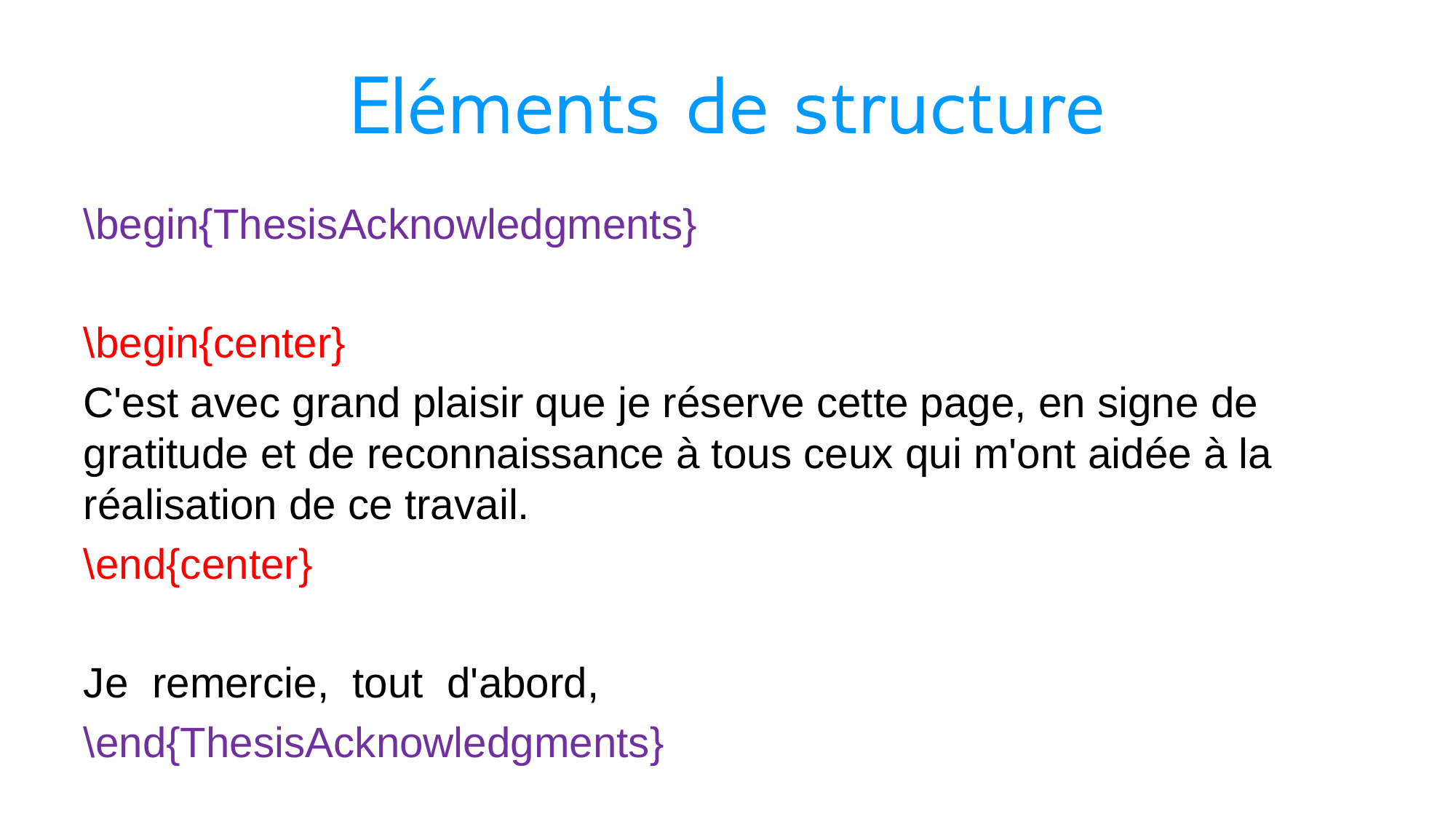

# Eléments de structure
\begin{ThesisAcknowledgments}

\begin{center}
C'est avec grand plaisir que je réserve cette page, en signe de gratitude et de reconnaissance à tous ceux qui m'ont aidée à la réalisation de ce travail.
\end{center}

Je  remercie,  tout  d'abord,
\end{ThesisAcknowledgments}